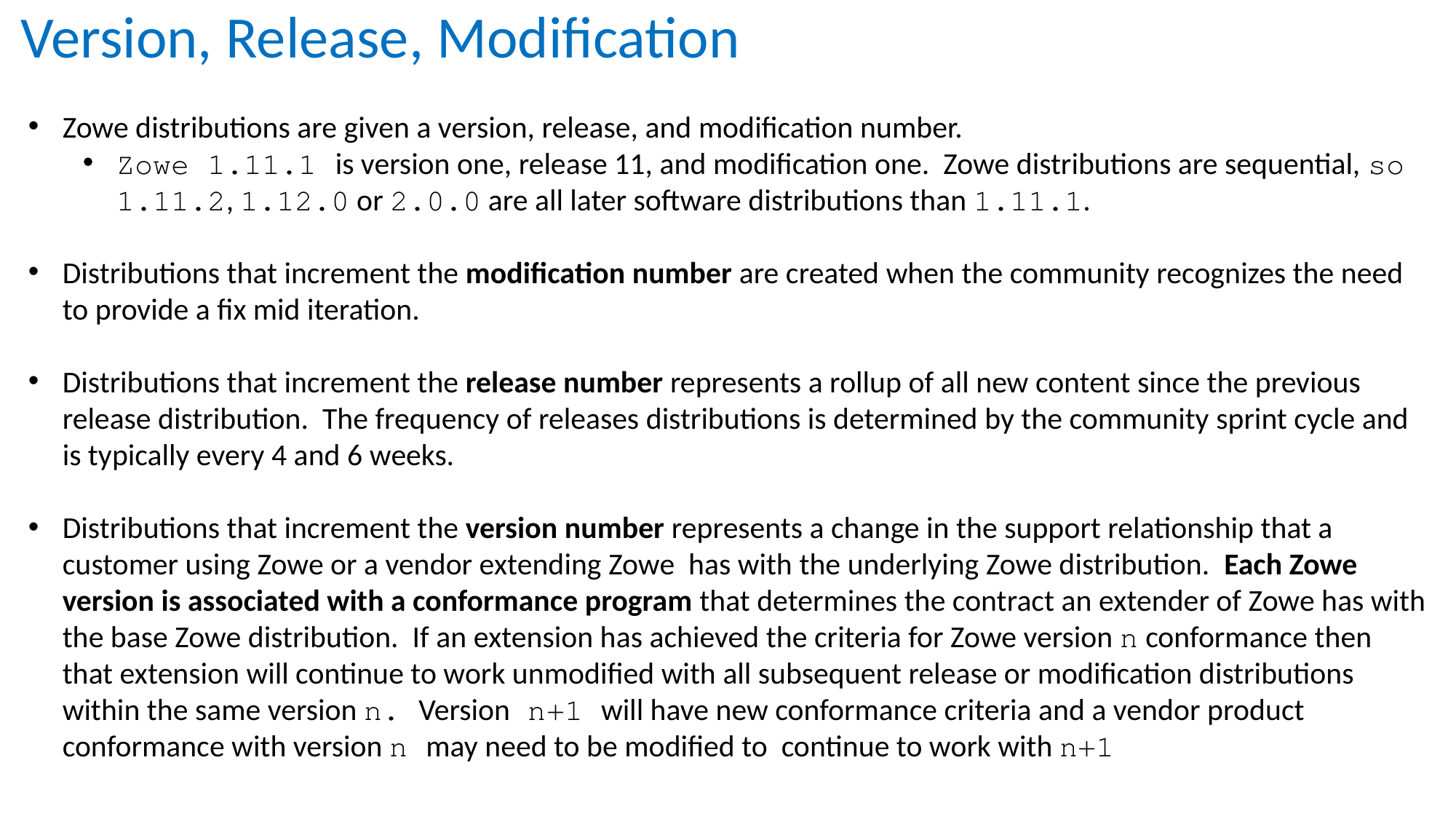

# Version, Release, Modification

Zowe distributions are given a version, release, and modification number.
Zowe 1.11.1 is version one, release 11, and modification one.  Zowe distributions are sequential, so 1.11.2, 1.12.0 or 2.0.0 are all later software distributions than 1.11.1.

Distributions that increment the modification number are created when the community recognizes the need to provide a fix mid iteration.

Distributions that increment the release number represents a rollup of all new content since the previous release distribution.  The frequency of releases distributions is determined by the community sprint cycle and is typically every 4 and 6 weeks.

Distributions that increment the version number represents a change in the support relationship that a  customer using Zowe or a vendor extending Zowe  has with the underlying Zowe distribution.  Each Zowe version is associated with a conformance program that determines the contract an extender of Zowe has with the base Zowe distribution.  If an extension has achieved the criteria for Zowe version n conformance then that extension will continue to work unmodified with all subsequent release or modification distributions within the same version n. Version n+1 will have new conformance criteria and a vendor product conformance with version n may need to be modified to  continue to work with n+1